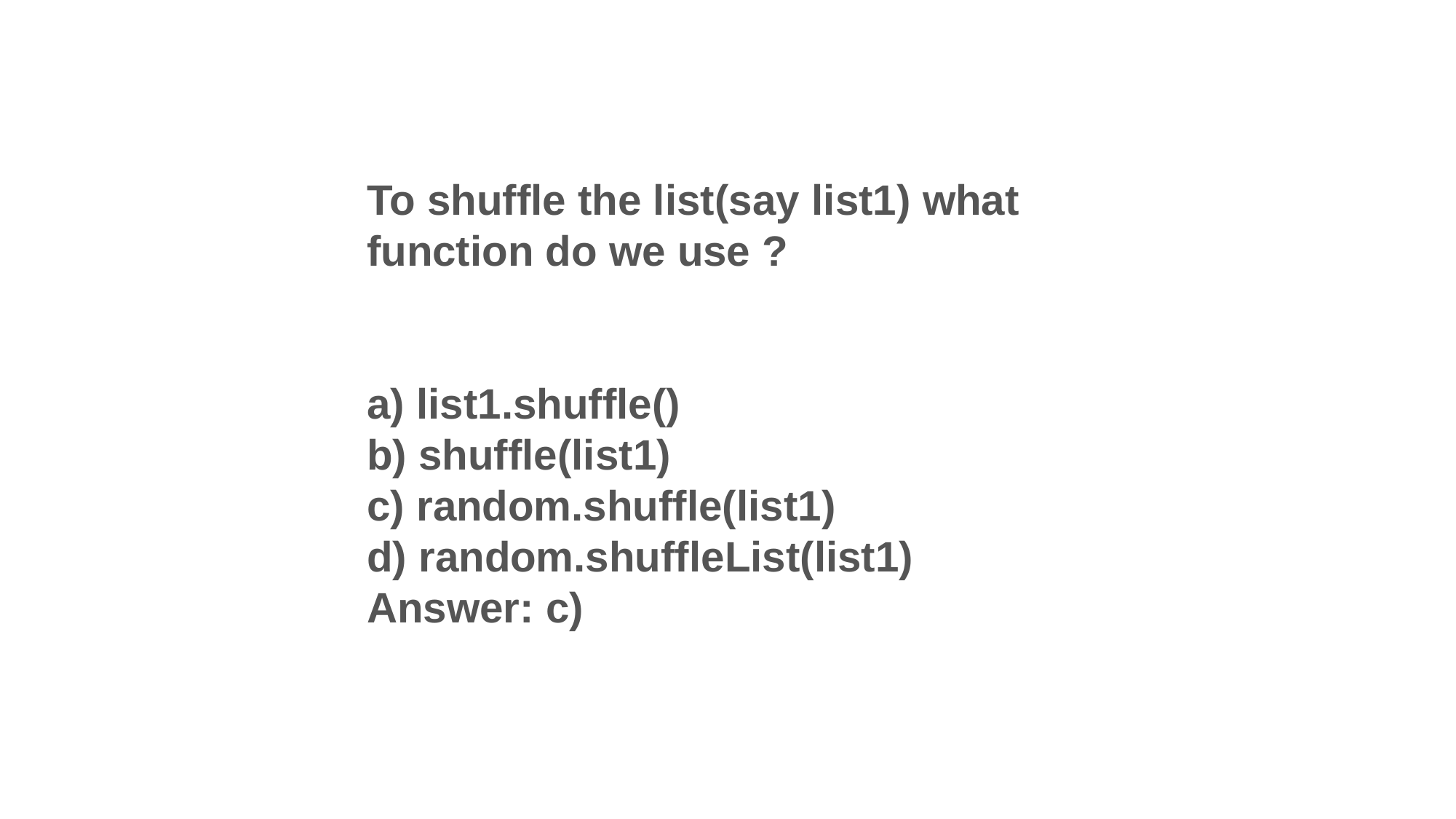

To shuffle the list(say list1) what function do we use ?

a) list1.shuffle()
b) shuffle(list1)
c) random.shuffle(list1)
d) random.shuffleList(list1)
Answer: c)